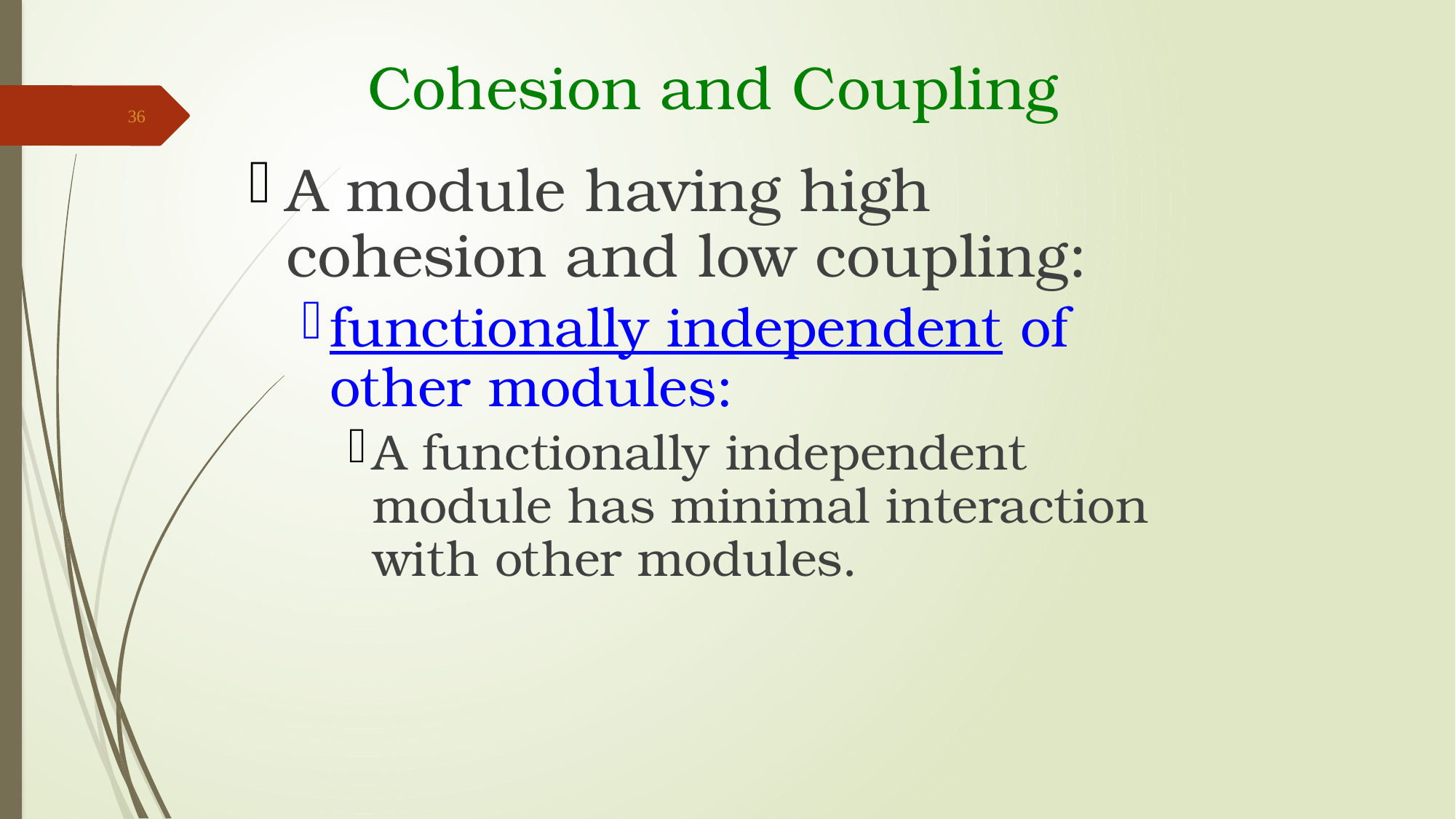

# Cohesion and Coupling
36
A module having high cohesion and low coupling:
functionally independent of other modules:
A functionally independent module has minimal interaction with other modules.